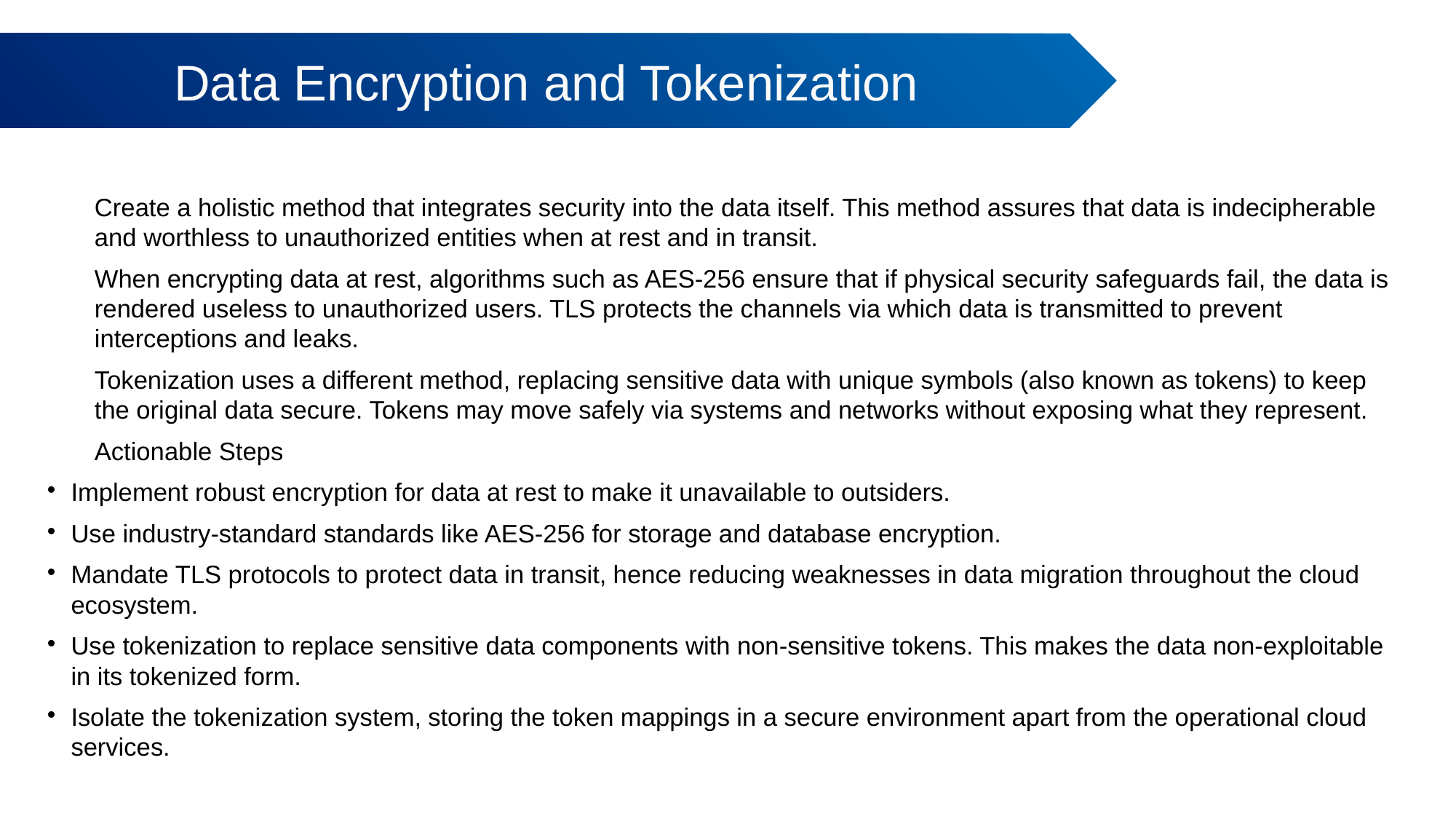

Data Encryption and Tokenization
# Create a holistic method that integrates security into the data itself. This method assures that data is indecipherable and worthless to unauthorized entities when at rest and in transit.
When encrypting data at rest, algorithms such as AES-256 ensure that if physical security safeguards fail, the data is rendered useless to unauthorized users. TLS protects the channels via which data is transmitted to prevent interceptions and leaks.
Tokenization uses a different method, replacing sensitive data with unique symbols (also known as tokens) to keep the original data secure. Tokens may move safely via systems and networks without exposing what they represent.
Actionable Steps
Implement robust encryption for data at rest to make it unavailable to outsiders.
Use industry-standard standards like AES-256 for storage and database encryption.
Mandate TLS protocols to protect data in transit, hence reducing weaknesses in data migration throughout the cloud ecosystem.
Use tokenization to replace sensitive data components with non-sensitive tokens. This makes the data non-exploitable in its tokenized form.
Isolate the tokenization system, storing the token mappings in a secure environment apart from the operational cloud services.